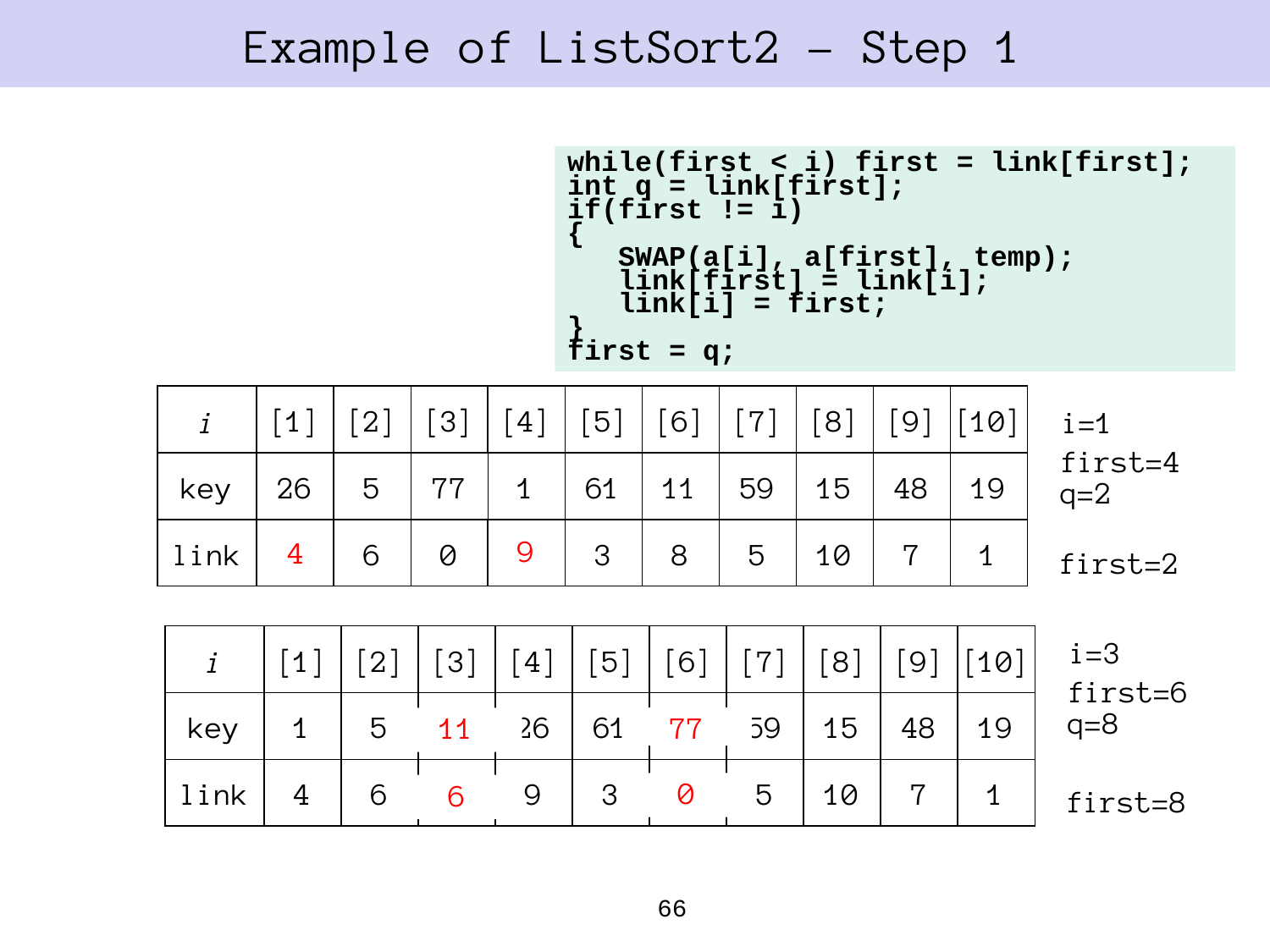

# Example of ListSort2 – Step 1
while(first < i) first = link[first];
int q = link[first];
if(first != i)
{
   SWAP(a[i], a[first], temp);
   link[first] = link[i];
   link[i] = first;
}
first = q;

[1]
[2]
[3]
[4]
[5]
[6]
[7]
[8]
[9]
[10]
i
i=1
first=4
key
26
5
77
1
61
11
59
15
48
19
q=2
link
9
6
0
2
3
8
5
10
7
1
9
4
first=2

[1]
[2]
[3]
[4]
[5]
[6]
[7]
[8]
[9]
[10]
i
key
1
5
77
26
61
11
59
15
48
19
link
4
6
0
9
3
8
5
10
7
1
i=3
first=6
q=8
77
11
0
6
first=8
66